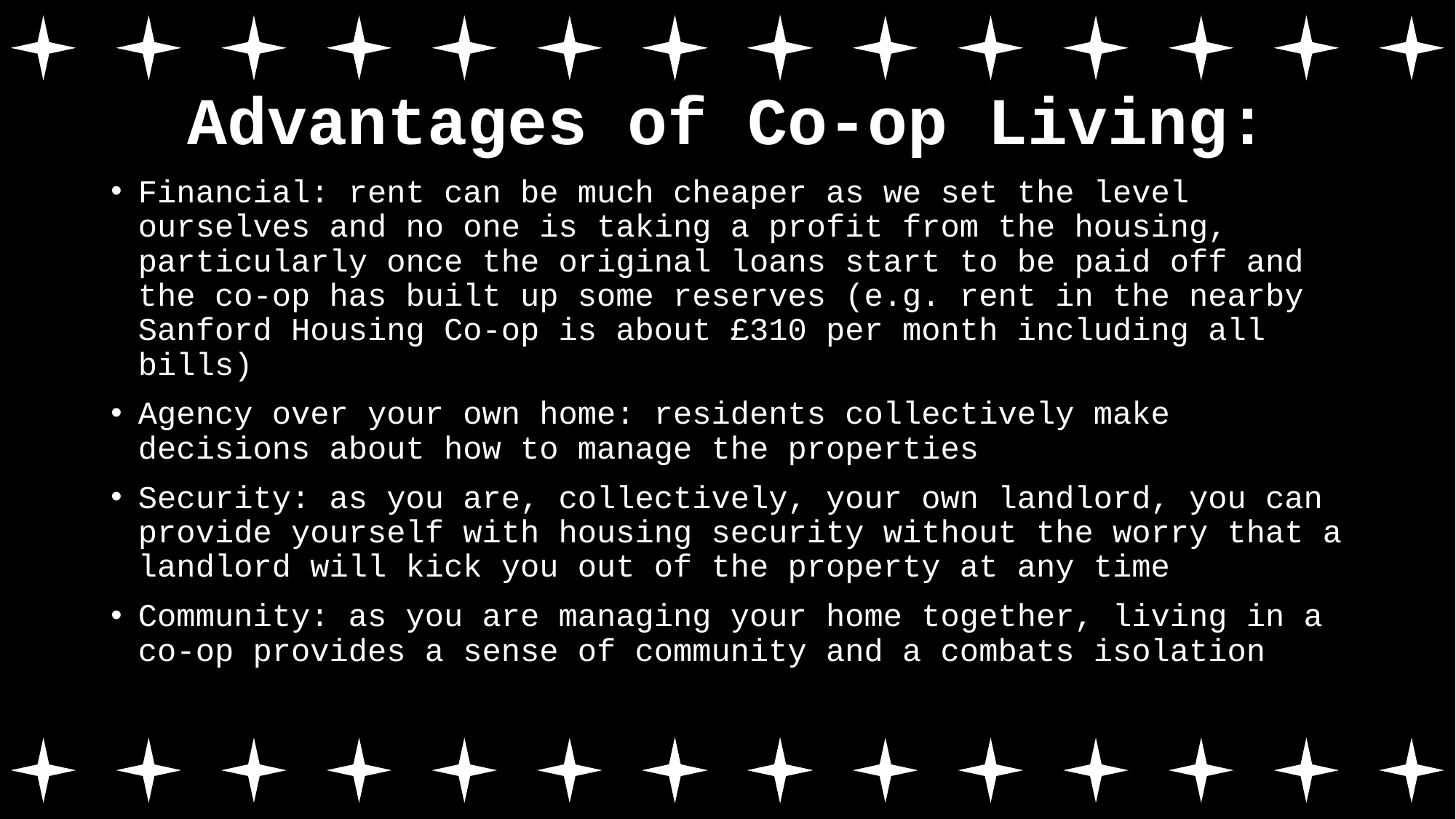

# Advantages of Co-op Living:
Financial: rent can be much cheaper as we set the level ourselves and no one is taking a profit from the housing, particularly once the original loans start to be paid off and the co-op has built up some reserves (e.g. rent in the nearby Sanford Housing Co-op is about £310 per month including all bills)
Agency over your own home: residents collectively make decisions about how to manage the properties
Security: as you are, collectively, your own landlord, you can provide yourself with housing security without the worry that a landlord will kick you out of the property at any time
Community: as you are managing your home together, living in a co-op provides a sense of community and a combats isolation